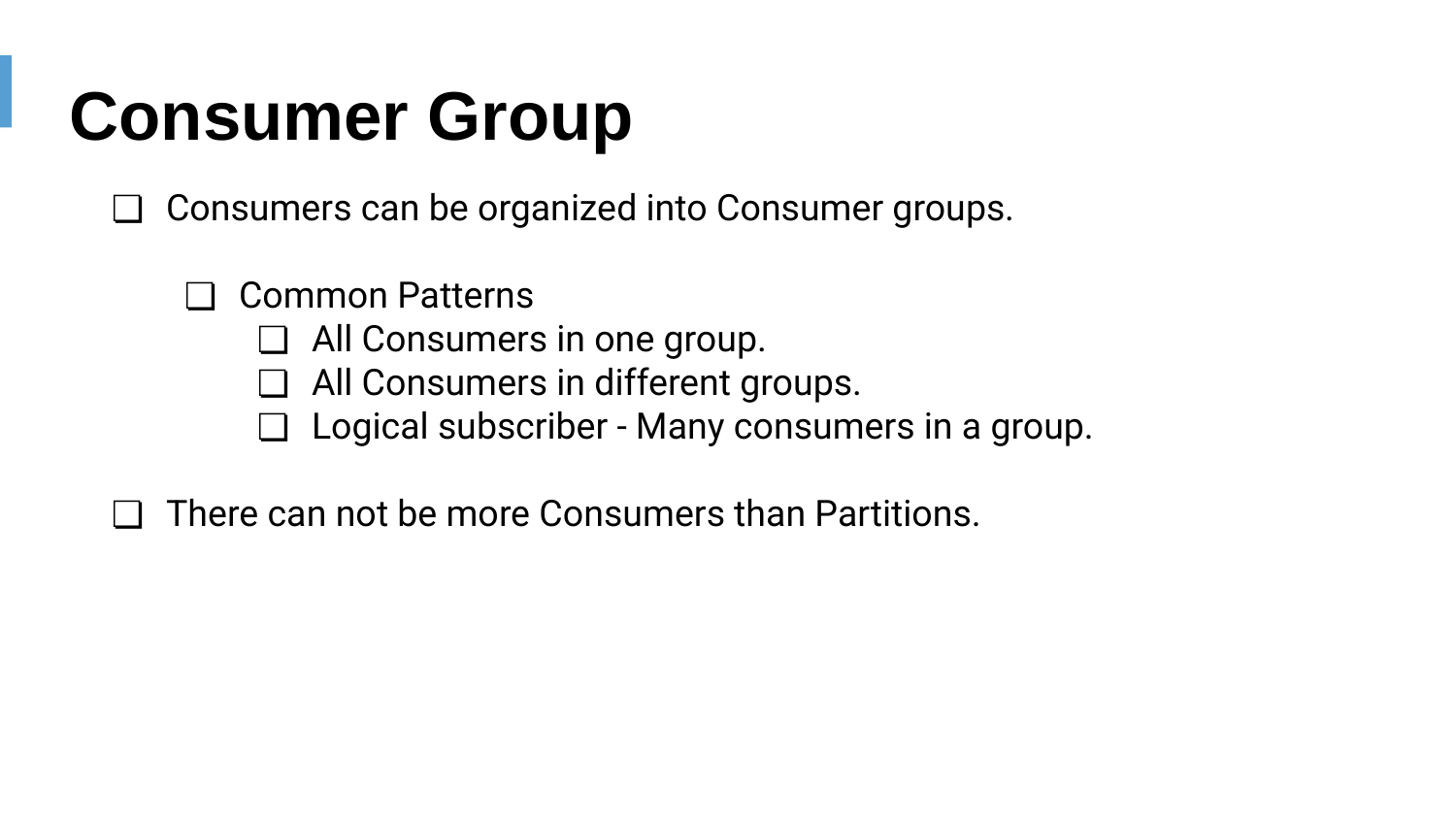

Consumer Group
Consumers can be organized into Consumer groups.

Common Patterns
All Consumers in one group.
All Consumers in different groups.
Logical subscriber - Many consumers in a group.

There can not be more Consumers than Partitions.